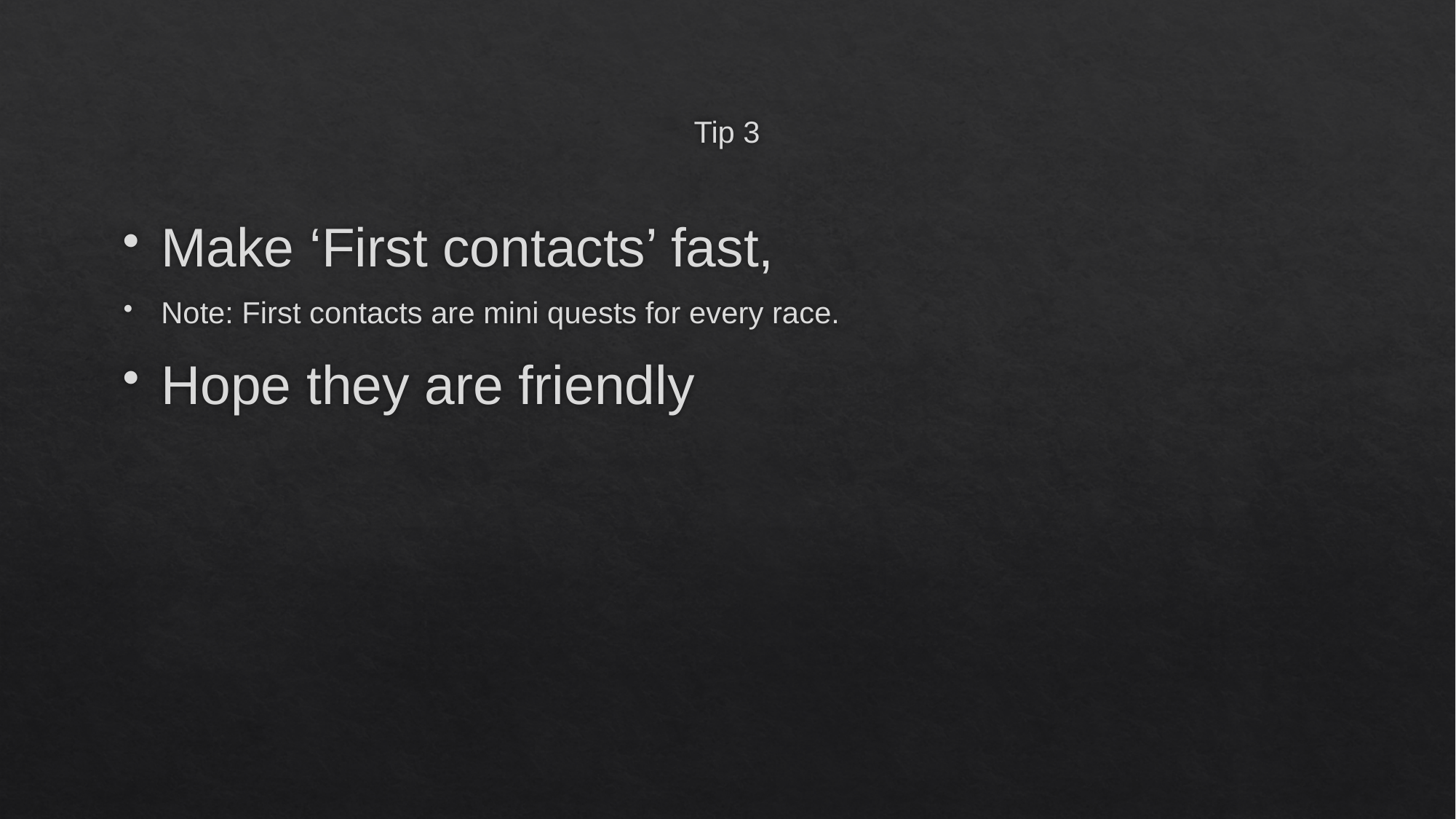

# Tip 3
Make ‘First contacts’ fast,
Note: First contacts are mini quests for every race.
Hope they are friendly